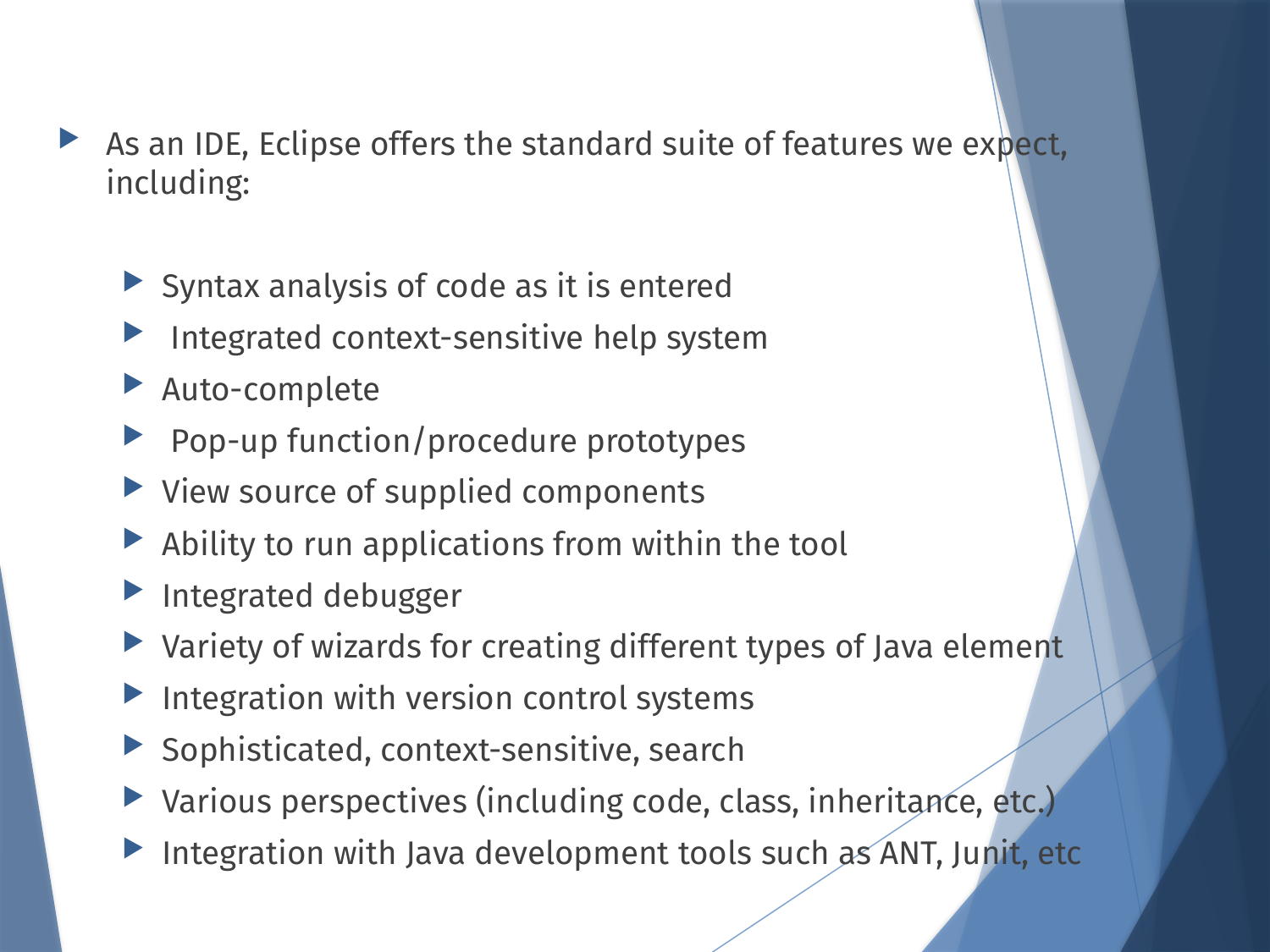

As an IDE, Eclipse offers the standard suite of features we expect, including:

Syntax analysis of code as it is entered
 Integrated context-sensitive help system
Auto-complete
 Pop-up function/procedure prototypes
View source of supplied components
Ability to run applications from within the tool
Integrated debugger
Variety of wizards for creating different types of Java element
Integration with version control systems
Sophisticated, context-sensitive, search
Various perspectives (including code, class, inheritance, etc.)
Integration with Java development tools such as ANT, Junit, etc